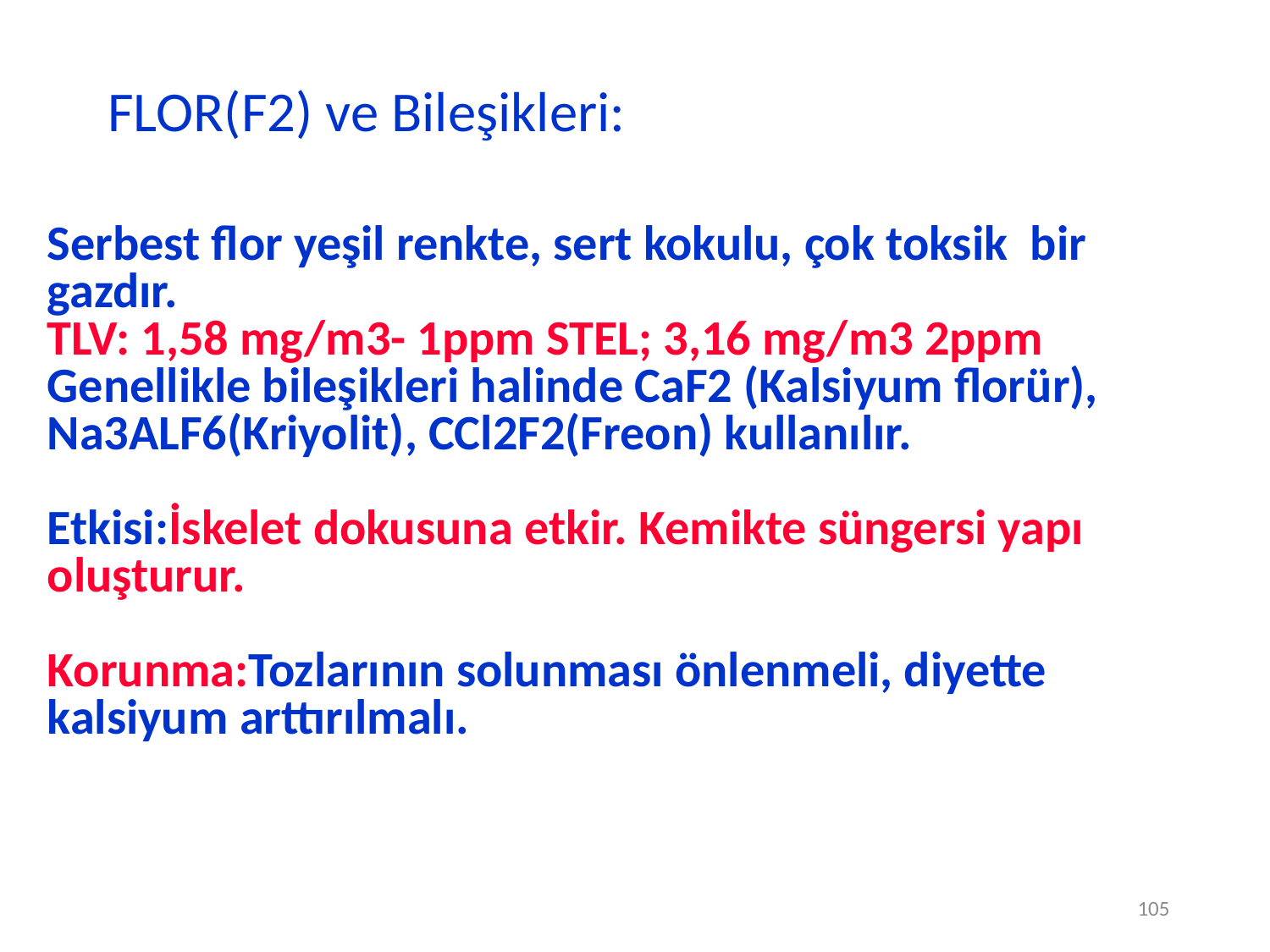

# FLOR(F2) ve Bileşikleri:
Serbest flor yeşil renkte, sert kokulu, çok toksik  bir gazdır.
TLV: 1,58 mg/m3- 1ppm STEL; 3,16 mg/m3 2ppm
Genellikle bileşikleri halinde CaF2 (Kalsiyum florür), Na3ALF6(Kriyolit), CCl2F2(Freon) kullanılır.

Etkisi:İskelet dokusuna etkir. Kemikte süngersi yapı oluşturur.

Korunma:Tozlarının solunması önlenmeli, diyette kalsiyum arttırılmalı.

105